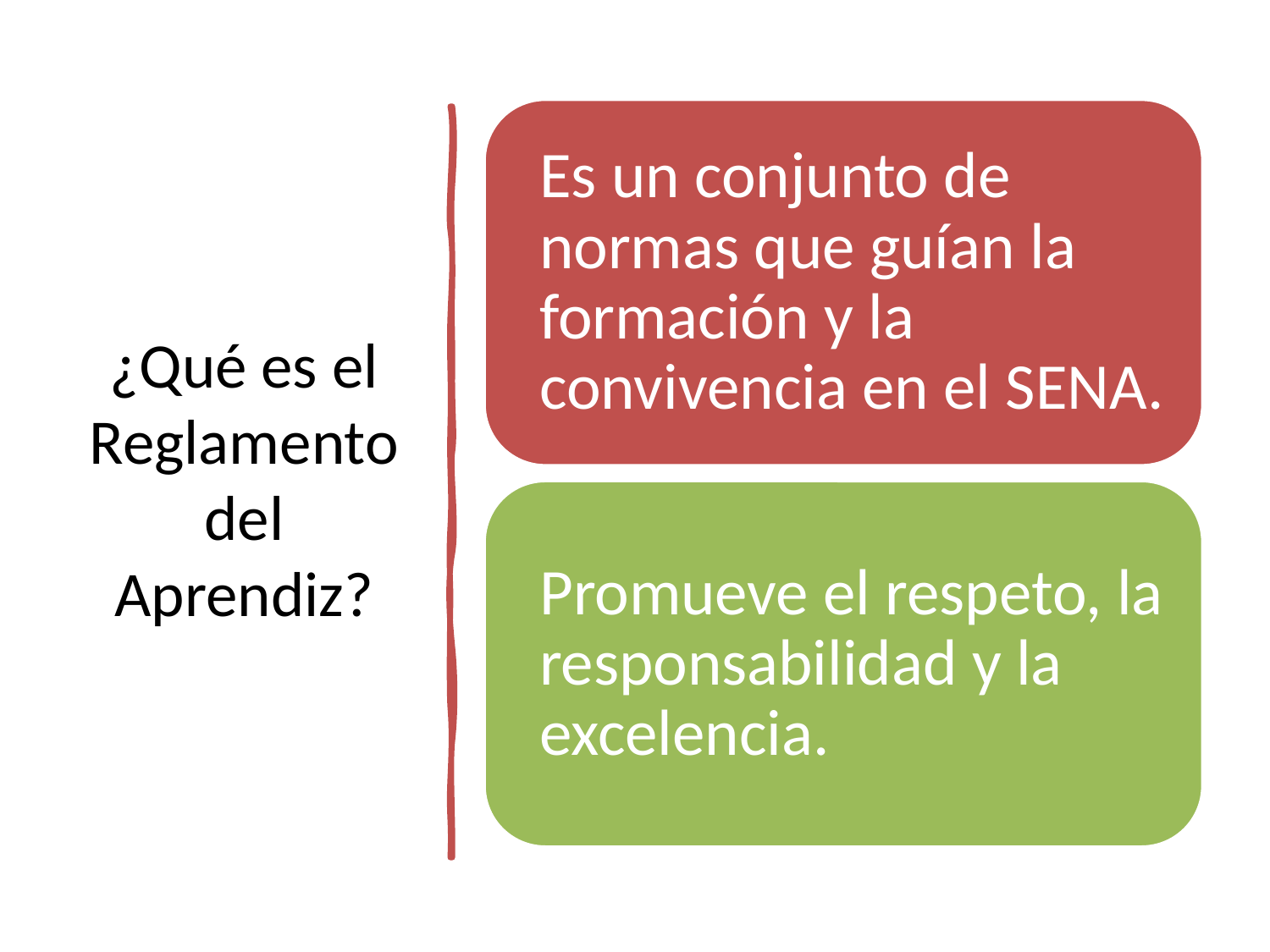

Es un conjunto de normas que guían la formación y la convivencia en el SENA.
Promueve el respeto, la responsabilidad y la excelencia.
# ¿Qué es el Reglamento del Aprendiz?